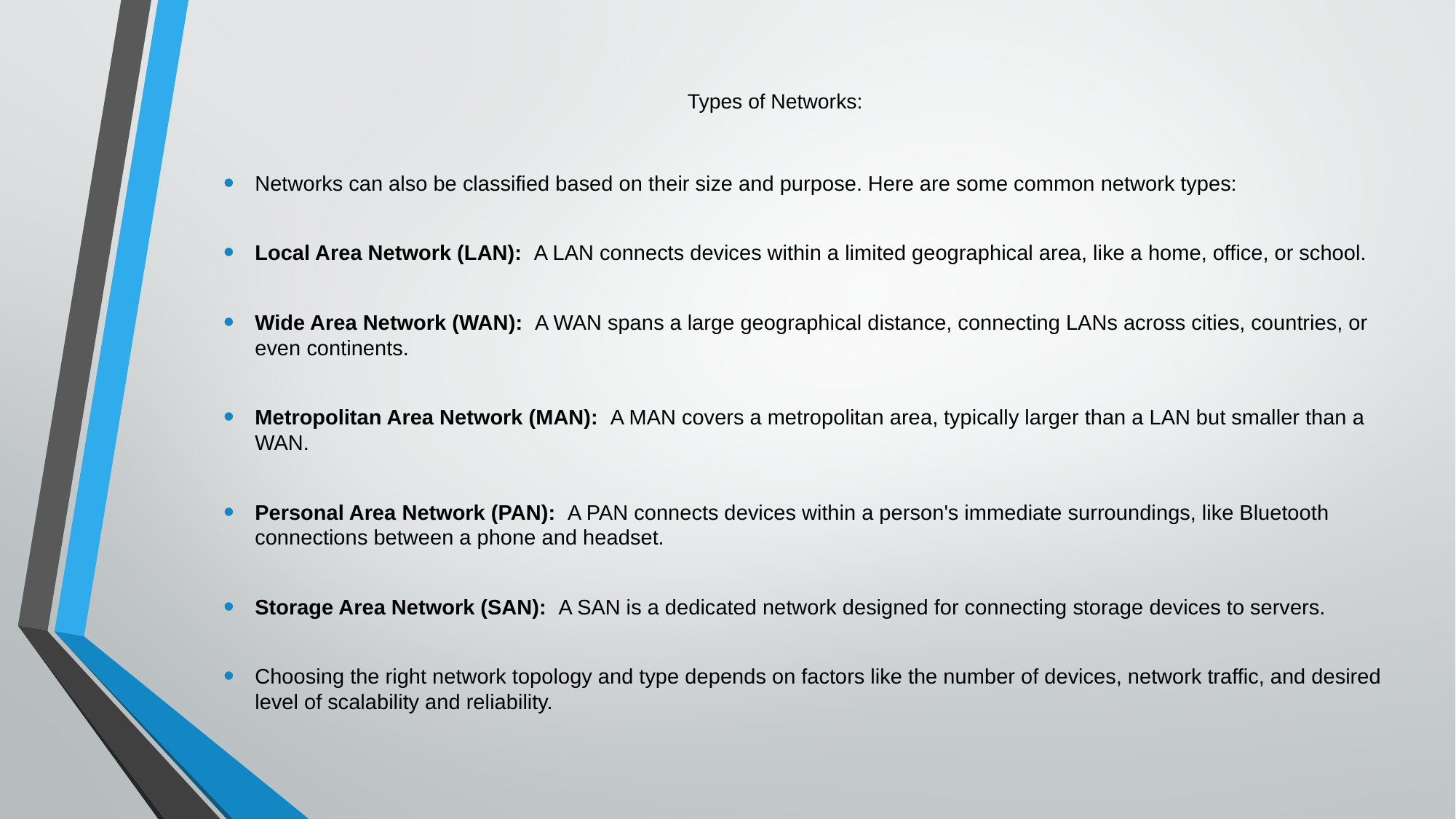

# Types of Networks:

Networks can also be classified based on their size and purpose. Here are some common network types:

Local Area Network (LAN):  A LAN connects devices within a limited geographical area, like a home, office, or school.

Wide Area Network (WAN):  A WAN spans a large geographical distance, connecting LANs across cities, countries, or even continents.

Metropolitan Area Network (MAN):  A MAN covers a metropolitan area, typically larger than a LAN but smaller than a WAN.

Personal Area Network (PAN):  A PAN connects devices within a person's immediate surroundings, like Bluetooth connections between a phone and headset.

Storage Area Network (SAN):  A SAN is a dedicated network designed for connecting storage devices to servers.

Choosing the right network topology and type depends on factors like the number of devices, network traffic, and desired level of scalability and reliability.